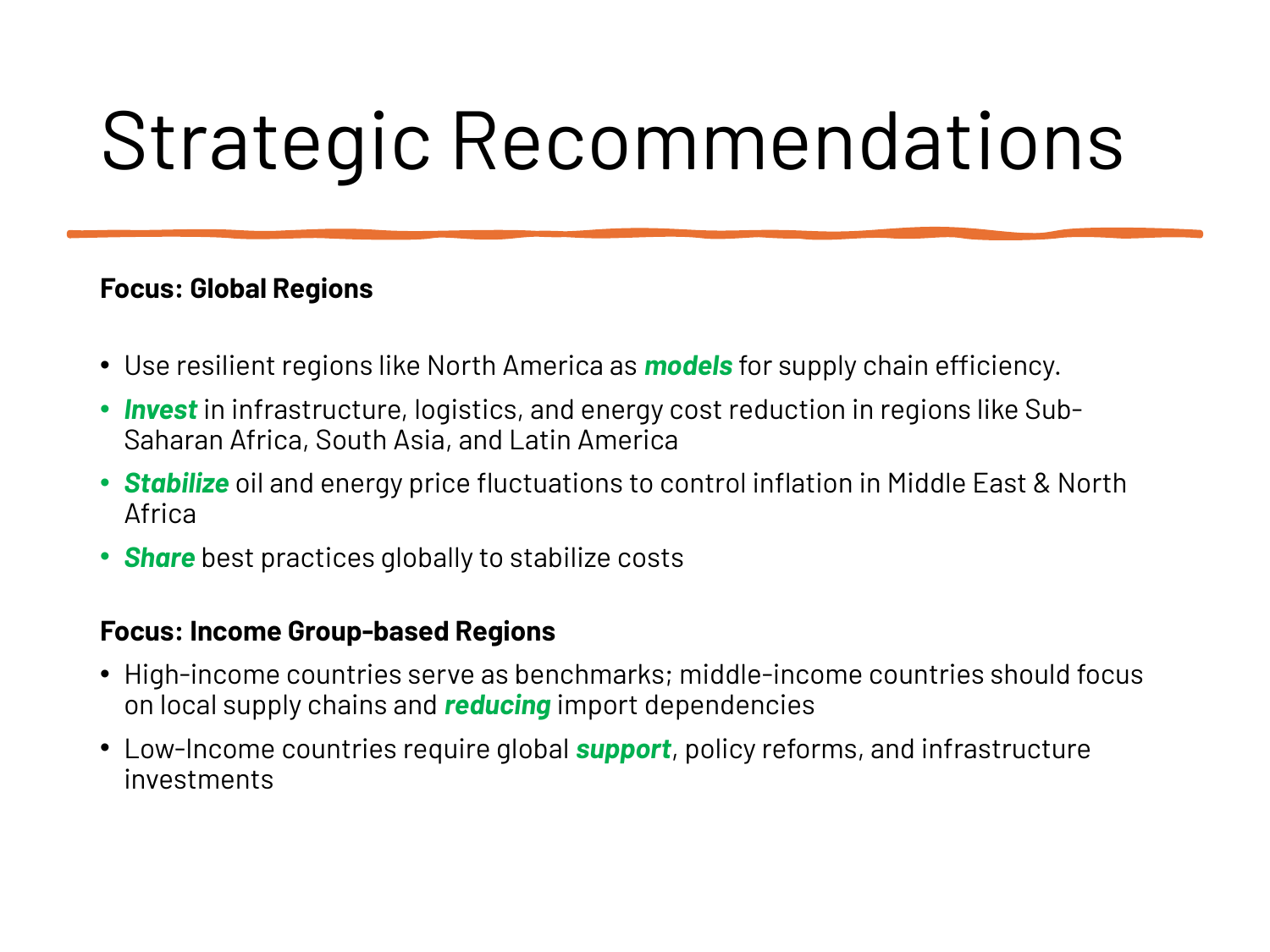

# Strategic Recommendations

Focus: Global Regions
Use resilient regions like North America as models for supply chain efficiency.
Invest in infrastructure, logistics, and energy cost reduction in regions like Sub-Saharan Africa, South Asia, and Latin America
Stabilize oil and energy price fluctuations to control inflation in Middle East & North Africa
Share best practices globally to stabilize costs
Focus: Income Group-based Regions
High-income countries serve as benchmarks; middle-income countries should focus on local supply chains and reducing import dependencies
Low-Income countries require global support, policy reforms, and infrastructure investments